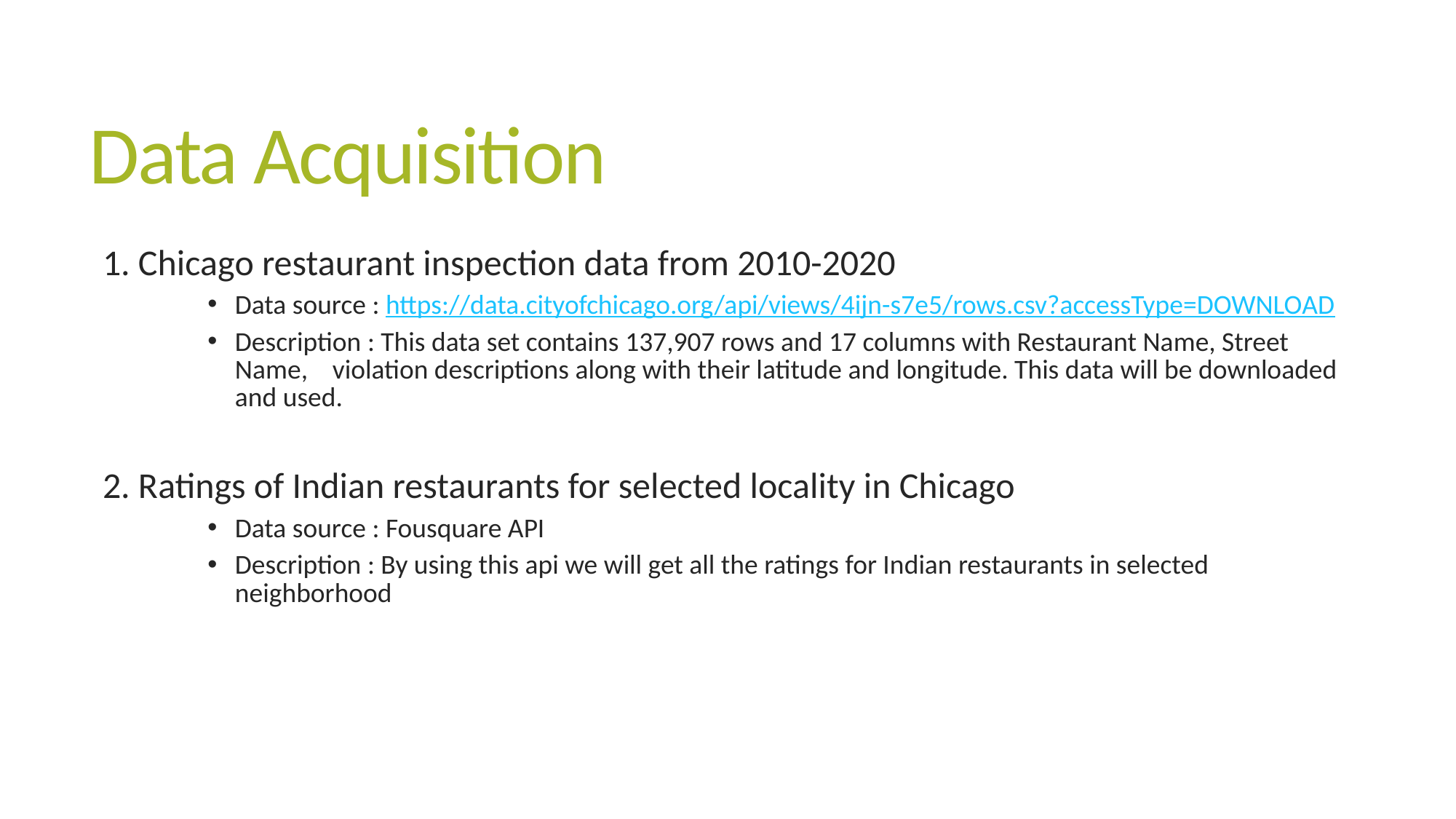

# Data Acquisition
1. Chicago restaurant inspection data from 2010-2020
Data source : https://data.cityofchicago.org/api/views/4ijn-s7e5/rows.csv?accessType=DOWNLOAD
Description : This data set contains 137,907 rows and 17 columns with Restaurant Name, Street Name,    violation descriptions along with their latitude and longitude. This data will be downloaded and used.

2. Ratings of Indian restaurants for selected locality in Chicago
Data source : Fousquare API
Description : By using this api we will get all the ratings for Indian restaurants in selected neighborhood